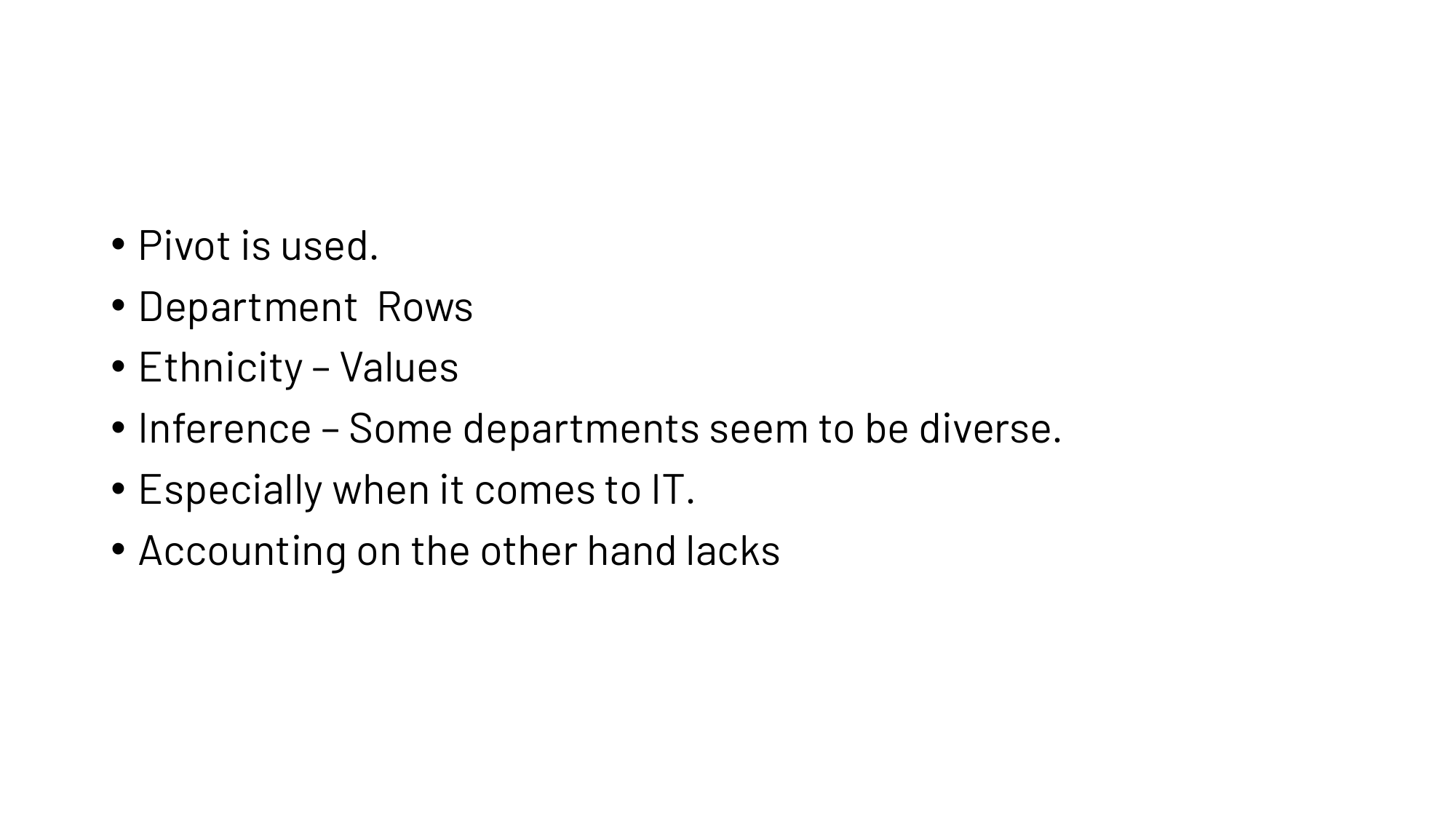

#
Pivot is used.
Department  Rows
Ethnicity – Values
Inference – Some departments seem to be diverse.
Especially when it comes to IT.
Accounting on the other hand lacks